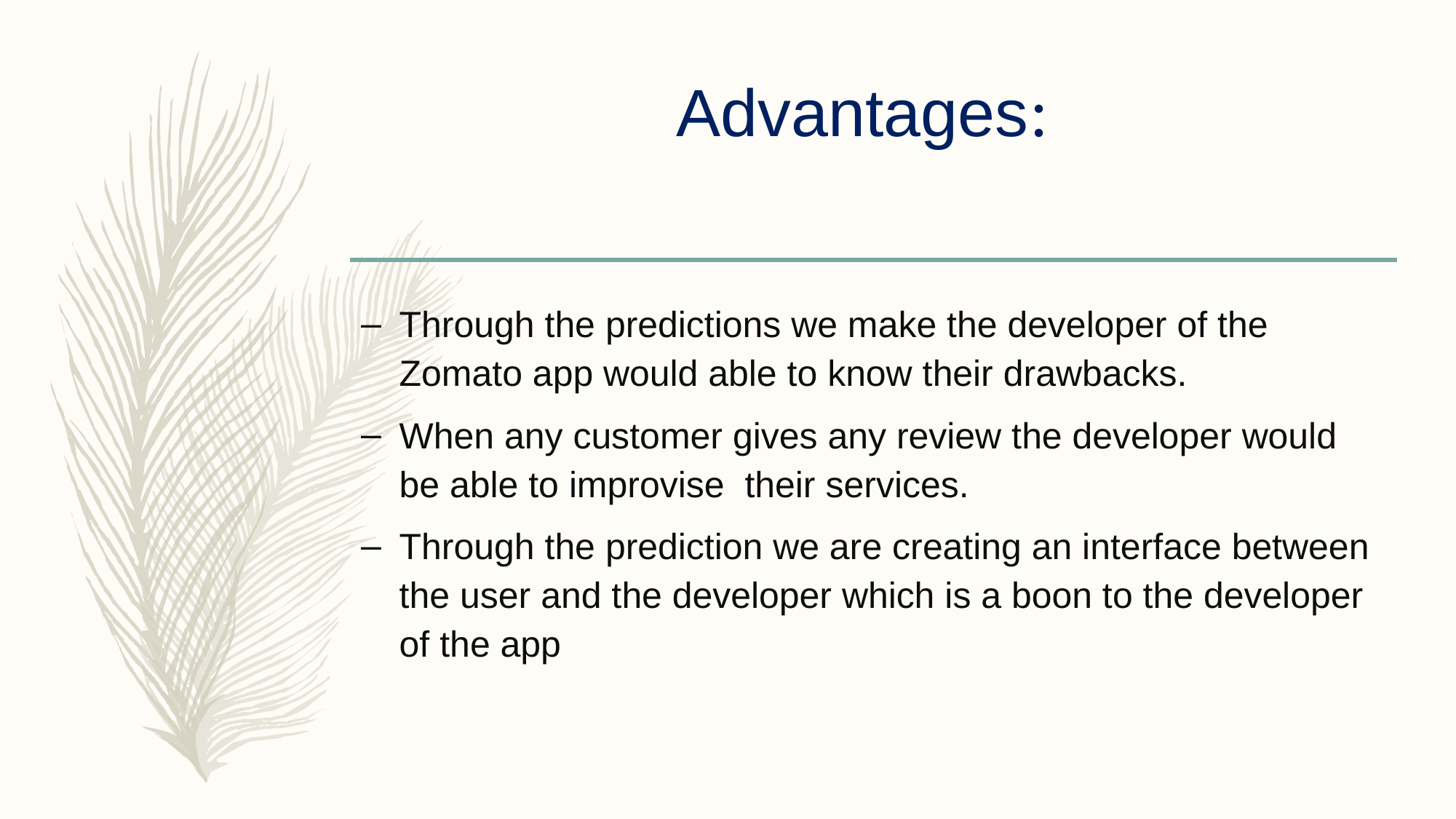

# Advantages:
Through the predictions we make the developer of the Zomato app would able to know their drawbacks.
When any customer gives any review the developer would be able to improvise  their services.
Through the prediction we are creating an interface between the user and the developer which is a boon to the developer of the app